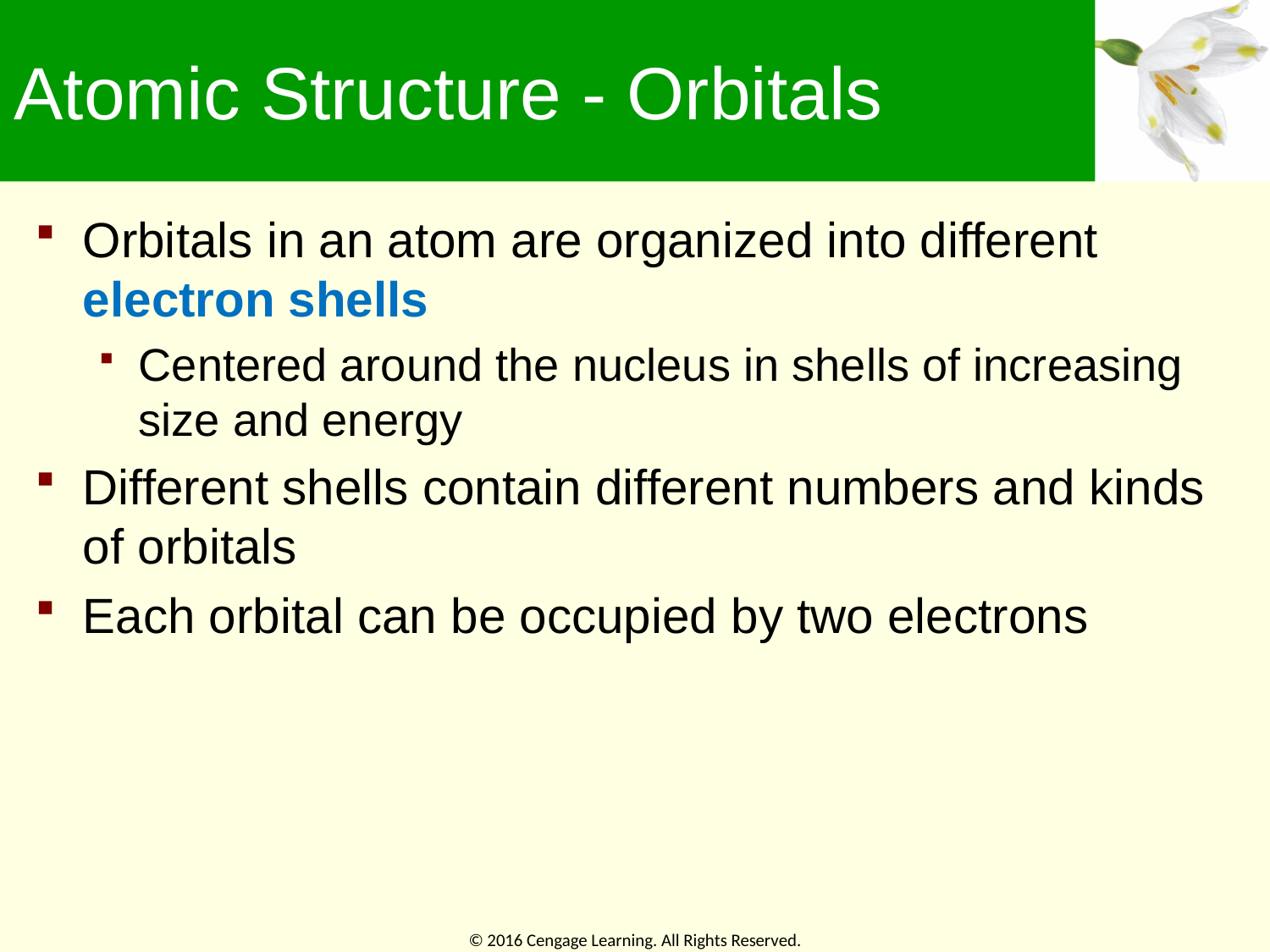

# Atomic Structure - Orbitals
Orbitals in an atom are organized into different electron shells
Centered around the nucleus in shells of increasing size and energy
Different shells contain different numbers and kinds of orbitals
Each orbital can be occupied by two electrons